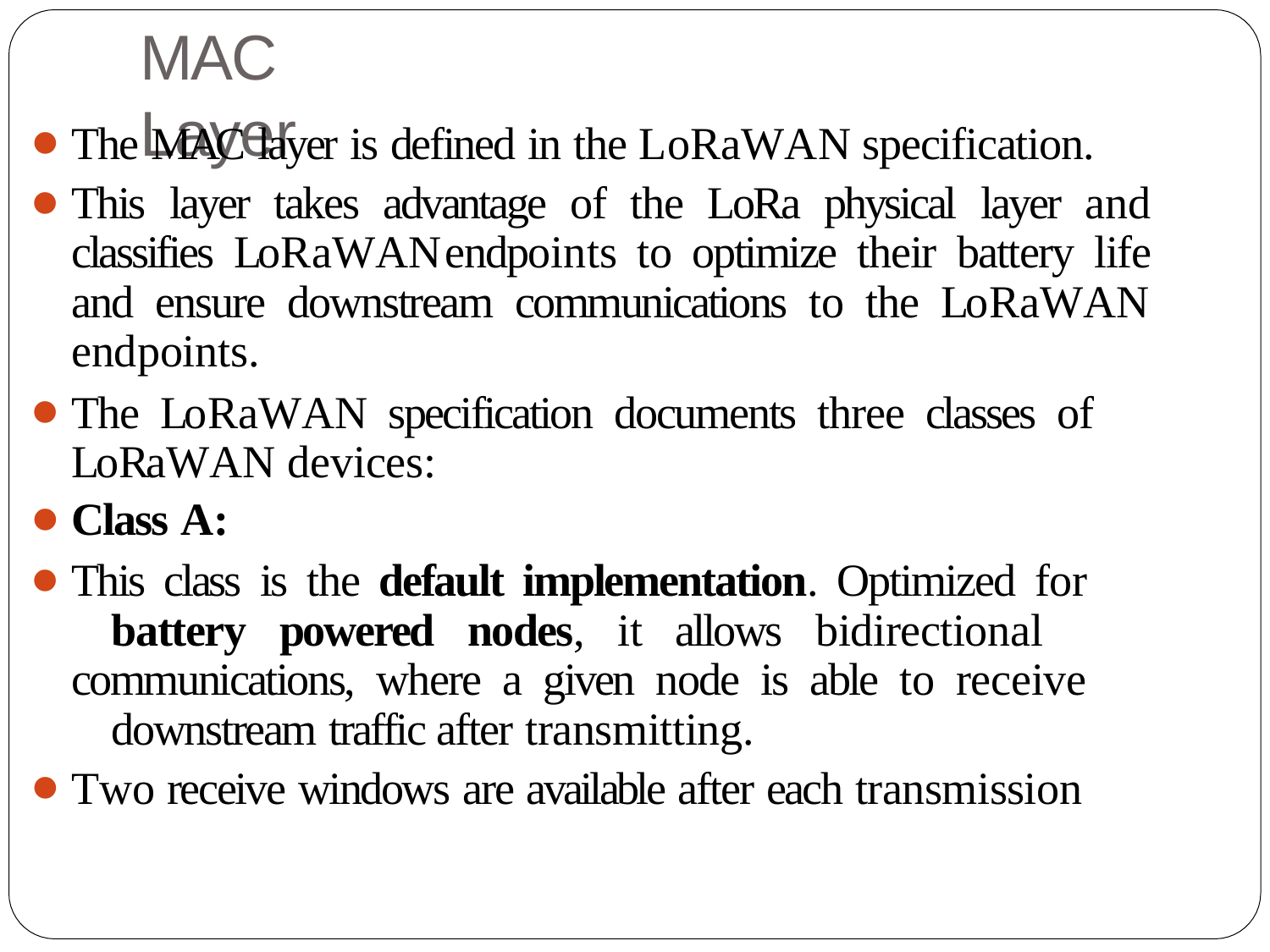

# MAC Layer
The MAC layer is defined in the LoRaWAN specification.
This layer takes advantage of the LoRa physical layer and classifies LoRaWANendpoints to optimize their battery life and ensure downstream communications to the LoRaWAN endpoints.
The LoRaWAN specification documents three classes of LoRaWAN devices:
Class A:
This class is the default implementation. Optimized for 	battery powered nodes, it allows bidirectional 	communications, where a given node is able to receive 	downstream traffic after transmitting.
Two receive windows are available after each transmission